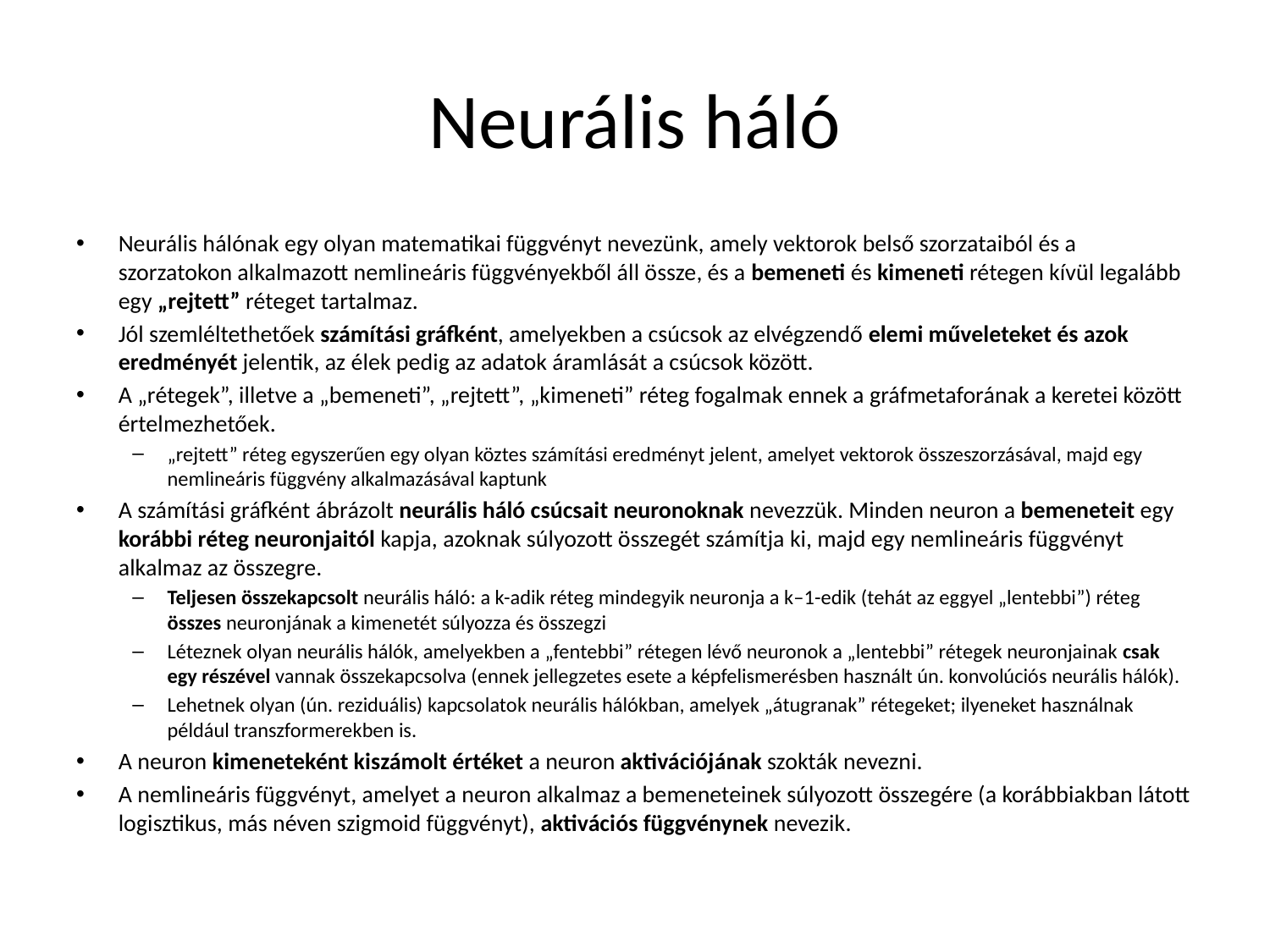

# Neurális háló
Neurális hálónak egy olyan matematikai függvényt nevezünk, amely vektorok belső szorzataiból és a szorzatokon alkalmazott nemlineáris függvényekből áll össze, és a bemeneti és kimeneti rétegen kívül legalább egy „rejtett” réteget tartalmaz.
Jól szemléltethetőek számítási gráfként, amelyekben a csúcsok az elvégzendő elemi műveleteket és azok eredményét jelentik, az élek pedig az adatok áramlását a csúcsok között.
A „rétegek”, illetve a „bemeneti”, „rejtett”, „kimeneti” réteg fogalmak ennek a gráfmetaforának a keretei között értelmezhetőek.
„rejtett” réteg egyszerűen egy olyan köztes számítási eredményt jelent, amelyet vektorok összeszorzásával, majd egy nemlineáris függvény alkalmazásával kaptunk
A számítási gráfként ábrázolt neurális háló csúcsait neuronoknak nevezzük. Minden neuron a bemeneteit egy korábbi réteg neuronjaitól kapja, azoknak súlyozott összegét számítja ki, majd egy nemlineáris függvényt alkalmaz az összegre.
Teljesen összekapcsolt neurális háló: a k-adik réteg mindegyik neuronja a k–1-edik (tehát az eggyel „lentebbi”) réteg összes neuronjának a kimenetét súlyozza és összegzi
Léteznek olyan neurális hálók, amelyekben a „fentebbi” rétegen lévő neuronok a „lentebbi” rétegek neuronjainak csak egy részével vannak összekapcsolva (ennek jellegzetes esete a képfelismerésben használt ún. konvolúciós neurális hálók).
Lehetnek olyan (ún. reziduális) kapcsolatok neurális hálókban, amelyek „átugranak” rétegeket; ilyeneket használnak például transzformerekben is.
A neuron kimeneteként kiszámolt értéket a neuron aktivációjának szokták nevezni.
A nemlineáris függvényt, amelyet a neuron alkalmaz a bemeneteinek súlyozott összegére (a korábbiakban látott logisztikus, más néven szigmoid függvényt), aktivációs függvénynek nevezik.